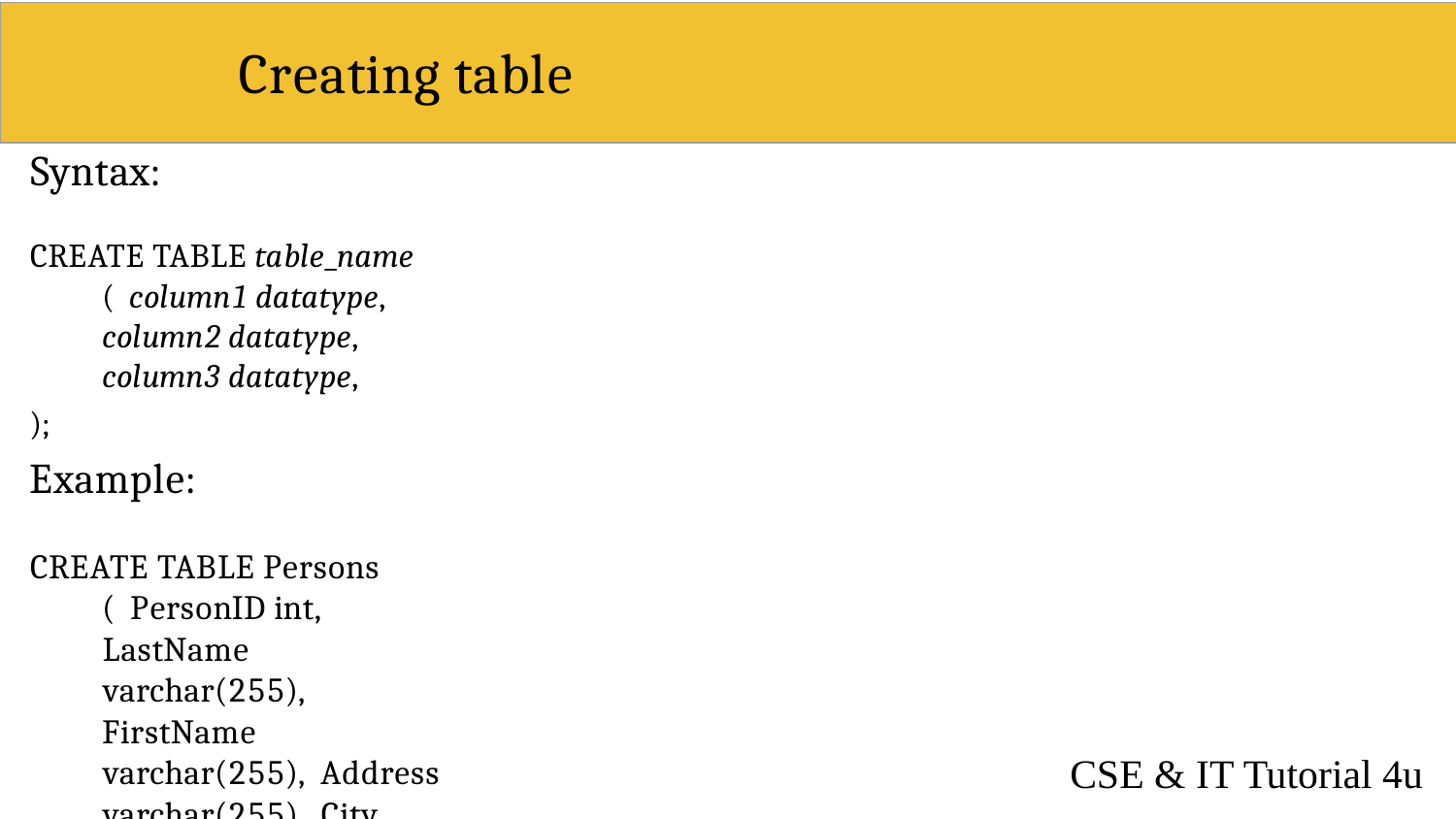

# Creating table
Syntax:
CREATE TABLE table_name (  column1 datatype,  column2 datatype,  column3 datatype,
);
Example:
CREATE TABLE Persons (  PersonID int,
LastName varchar(255),  FirstName varchar(255),  Address varchar(255),  City varchar(255)
);
CSE & IT Tutorial 4u